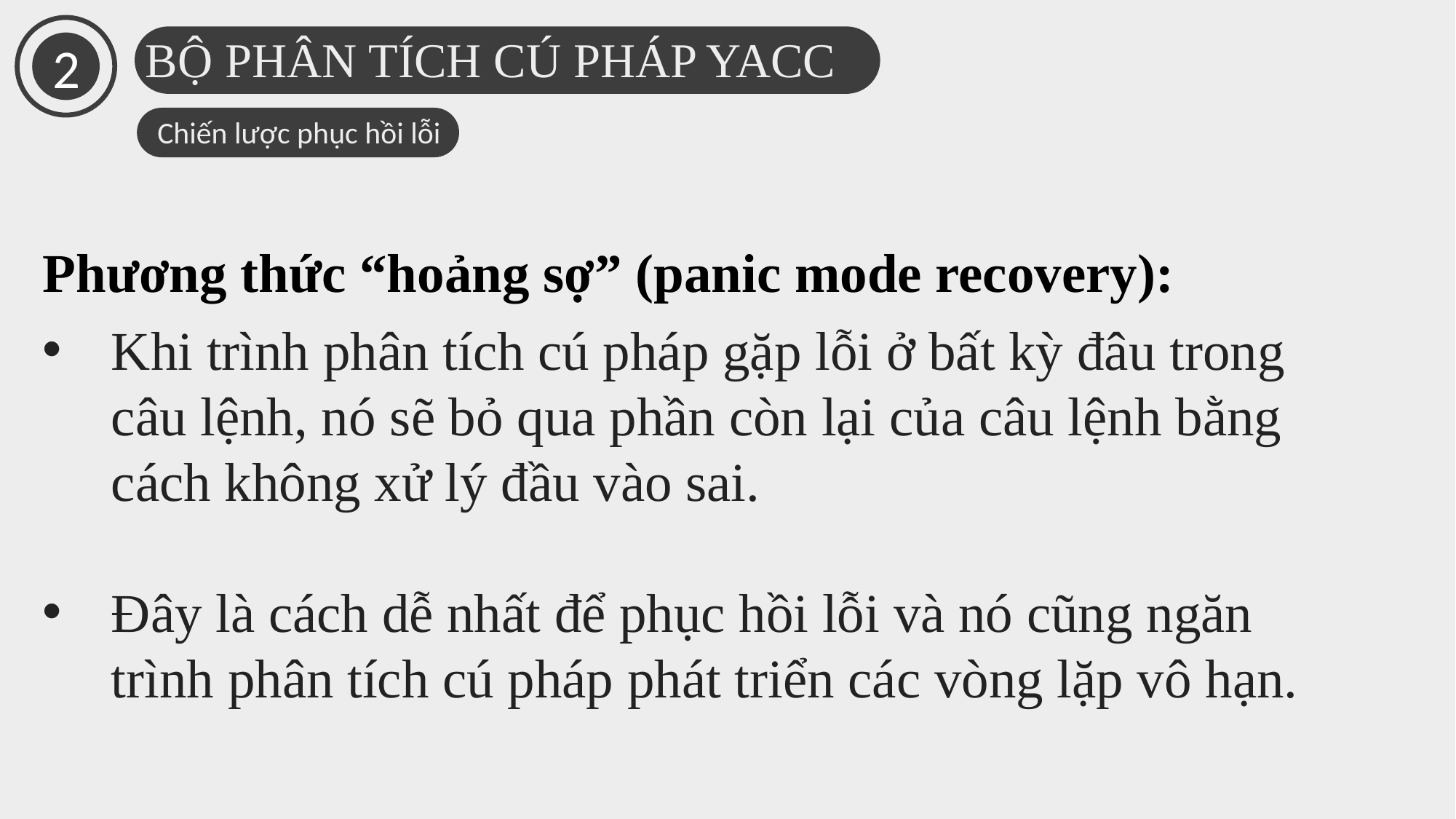

2
BỘ PHÂN TÍCH CÚ PHÁP YACC

Chiến lược phục hồi lỗi
Phương thức “hoảng sợ” (panic mode recovery):
Khi trình phân tích cú pháp gặp lỗi ở bất kỳ đâu trong câu lệnh, nó sẽ bỏ qua phần còn lại của câu lệnh bằng cách không xử lý đầu vào sai.

Đây là cách dễ nhất để phục hồi lỗi và nó cũng ngăn trình phân tích cú pháp phát triển các vòng lặp vô hạn.